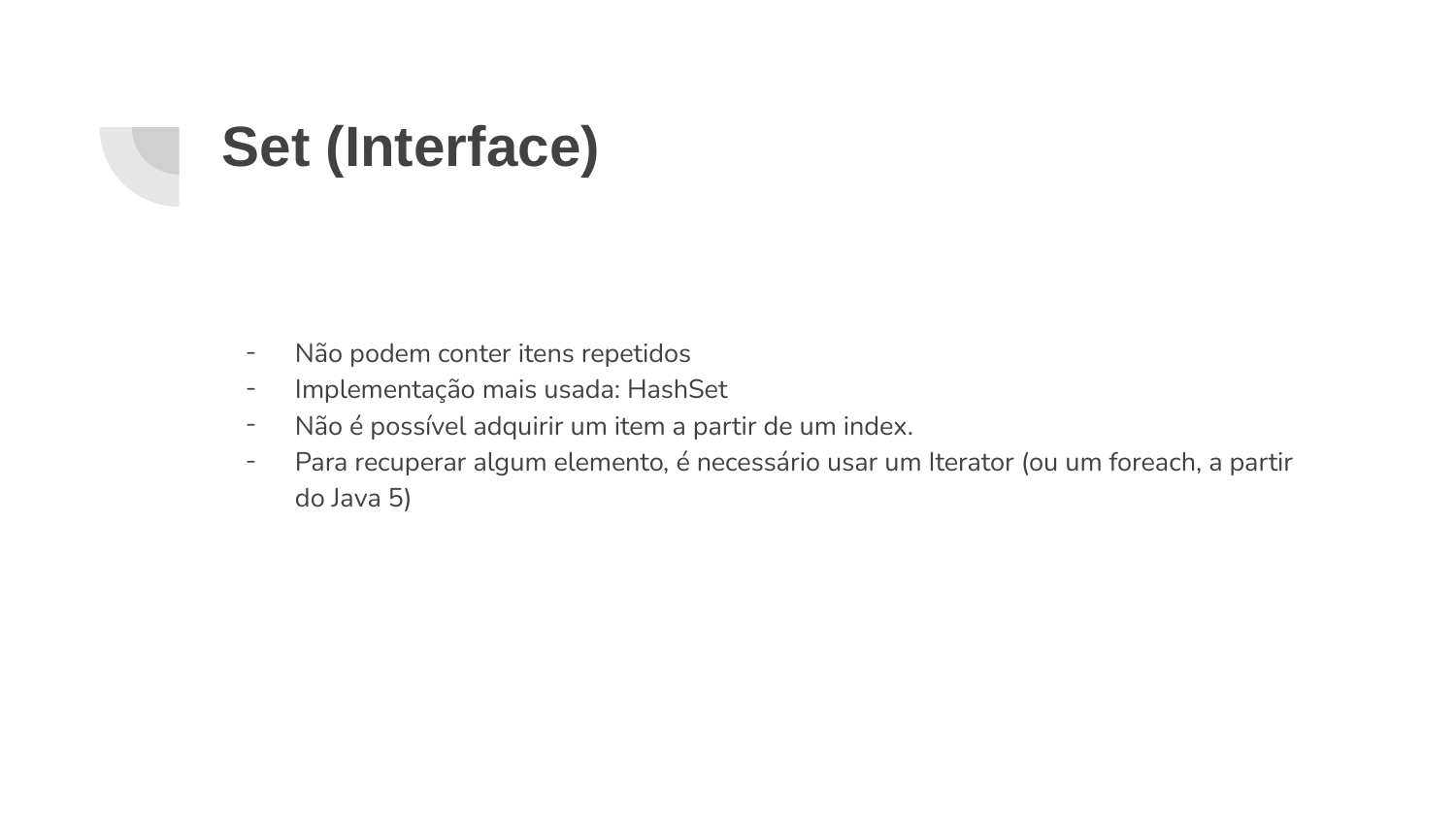

# Set (Interface)
Não podem conter itens repetidos
Implementação mais usada: HashSet
Não é possível adquirir um item a partir de um index.
Para recuperar algum elemento, é necessário usar um Iterator (ou um foreach, a partir do Java 5)